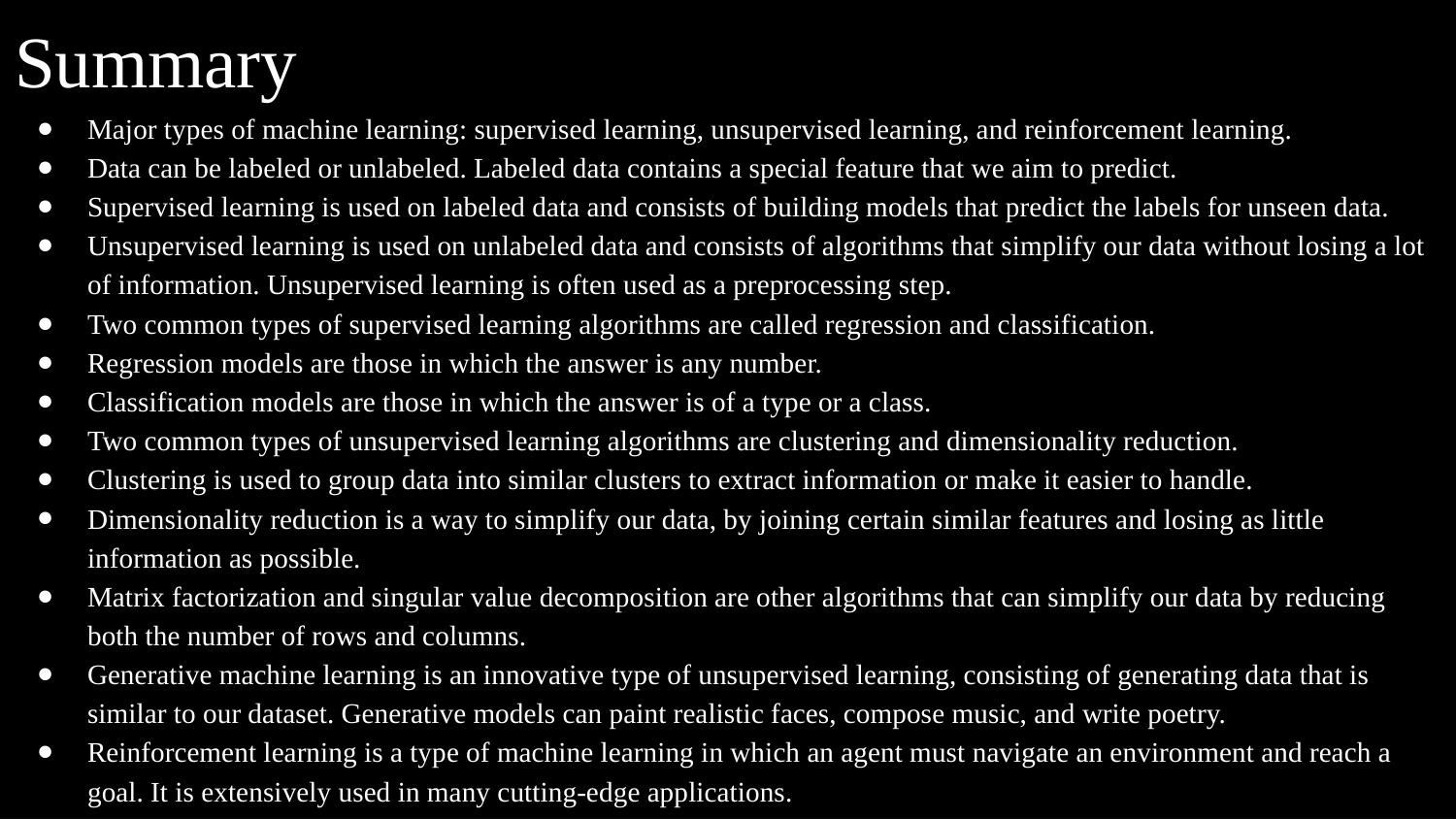

# Summary
Major types of machine learning: supervised learning, unsupervised learning, and reinforcement learning.
Data can be labeled or unlabeled. Labeled data contains a special feature that we aim to predict.
Supervised learning is used on labeled data and consists of building models that predict the labels for unseen data.
Unsupervised learning is used on unlabeled data and consists of algorithms that simplify our data without losing a lot of information. Unsupervised learning is often used as a preprocessing step.
Two common types of supervised learning algorithms are called regression and classification.
Regression models are those in which the answer is any number.
Classification models are those in which the answer is of a type or a class.
Two common types of unsupervised learning algorithms are clustering and dimensionality reduction.
Clustering is used to group data into similar clusters to extract information or make it easier to handle.
Dimensionality reduction is a way to simplify our data, by joining certain similar features and losing as little information as possible.
Matrix factorization and singular value decomposition are other algorithms that can simplify our data by reducing both the number of rows and columns.
Generative machine learning is an innovative type of unsupervised learning, consisting of generating data that is similar to our dataset. Generative models can paint realistic faces, compose music, and write poetry.
Reinforcement learning is a type of machine learning in which an agent must navigate an environment and reach a goal. It is extensively used in many cutting-edge applications.